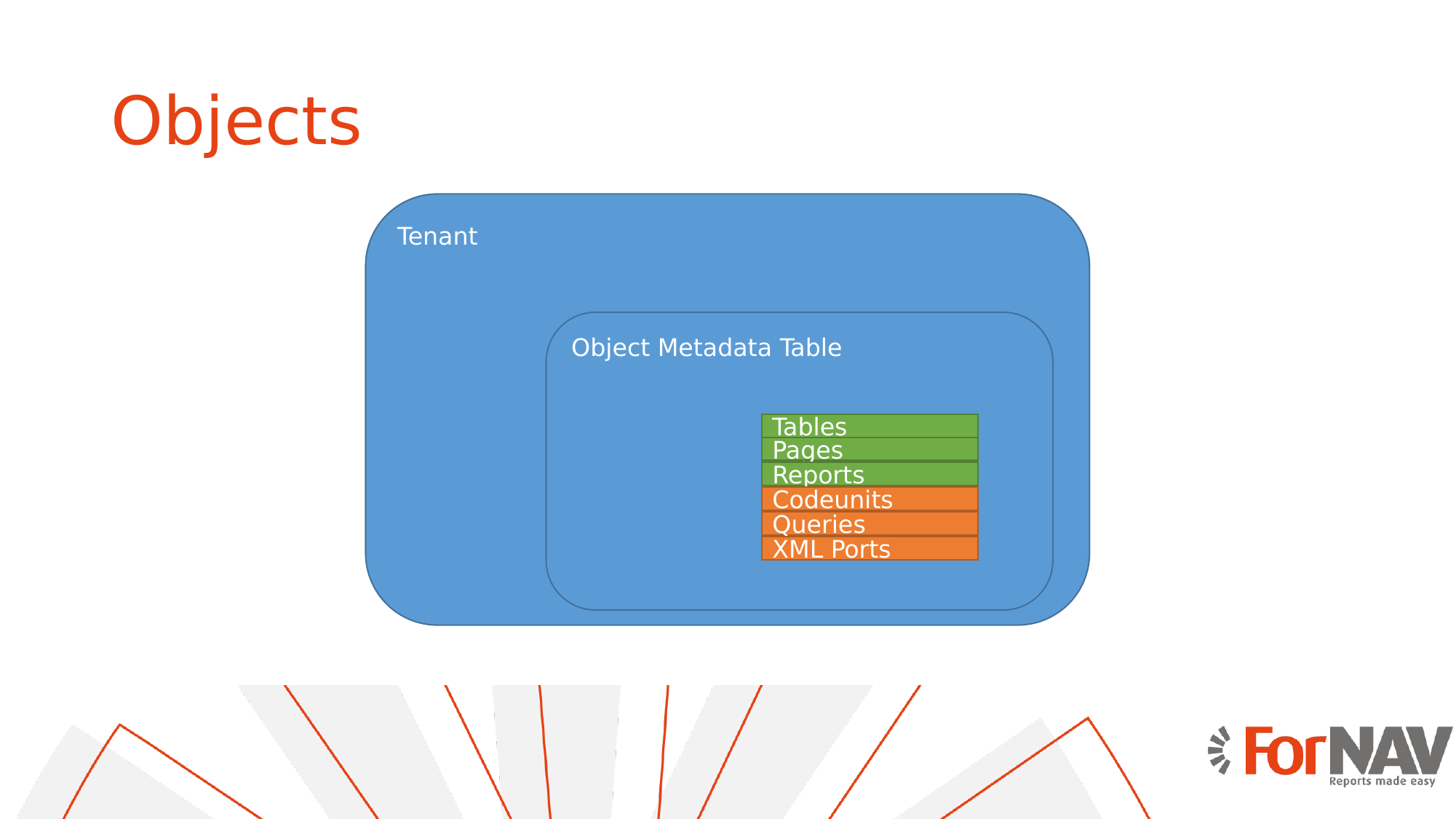

# Objects
Tenant
Object Metadata Table
Tables
Pages
Reports
Codeunits
Queries
XML Ports